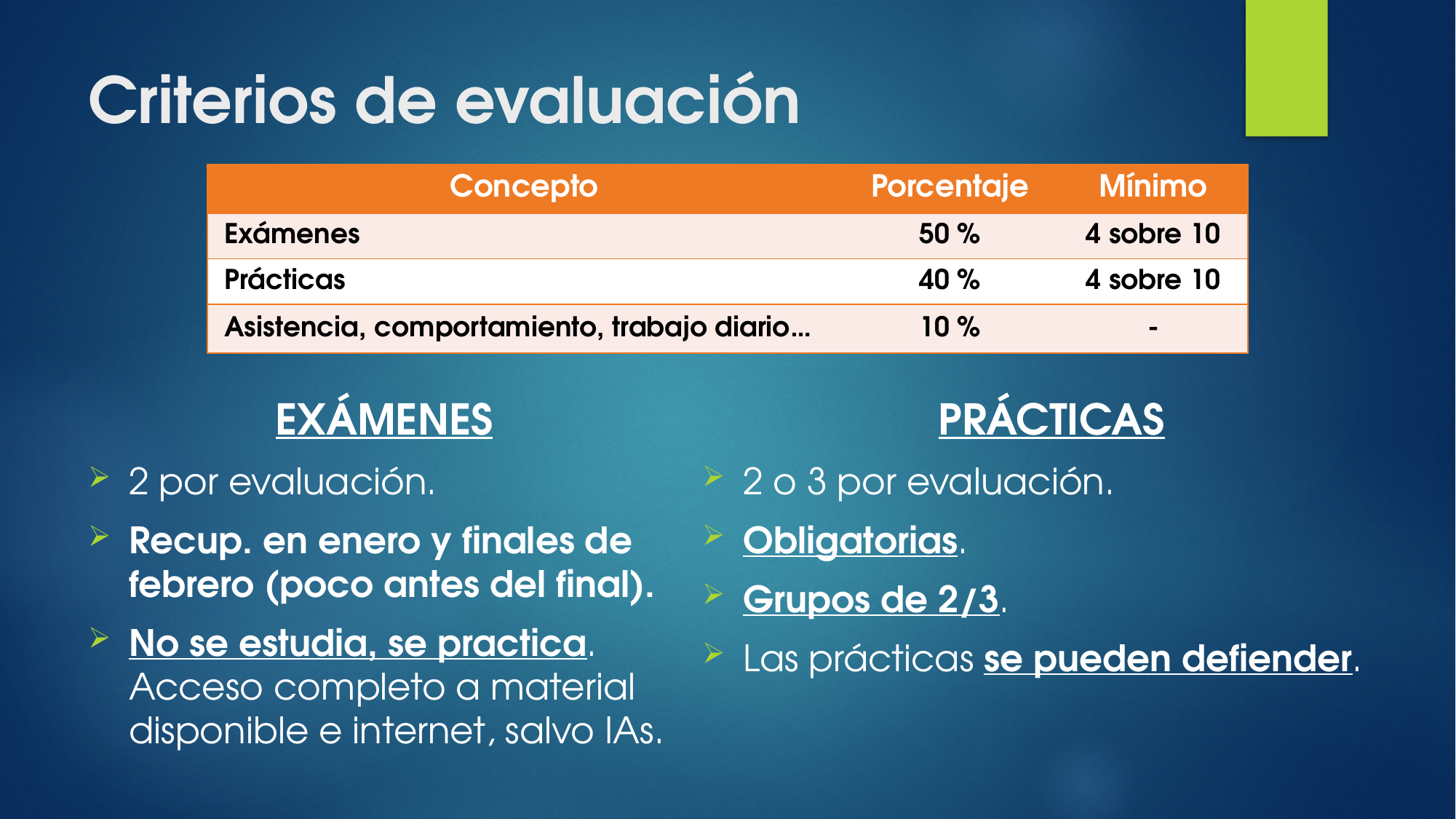

# Criterios de evaluación
| Concepto | Porcentaje | Mínimo |
| --- | --- | --- |
| Exámenes | 50 % | 4 sobre 10 |
| Prácticas | 40 % | 4 sobre 10 |
| Asistencia, comportamiento, trabajo diario… | 10 % | - |
EXÁMENES
2 por evaluación.
Recup. en enero y finales de febrero (poco antes del final).
No se estudia, se practica. Acceso completo a material disponible e internet, salvo IAs.
PRÁCTICAS
2 o 3 por evaluación.
Obligatorias.
Grupos de 2/3.
Las prácticas se pueden defiender.